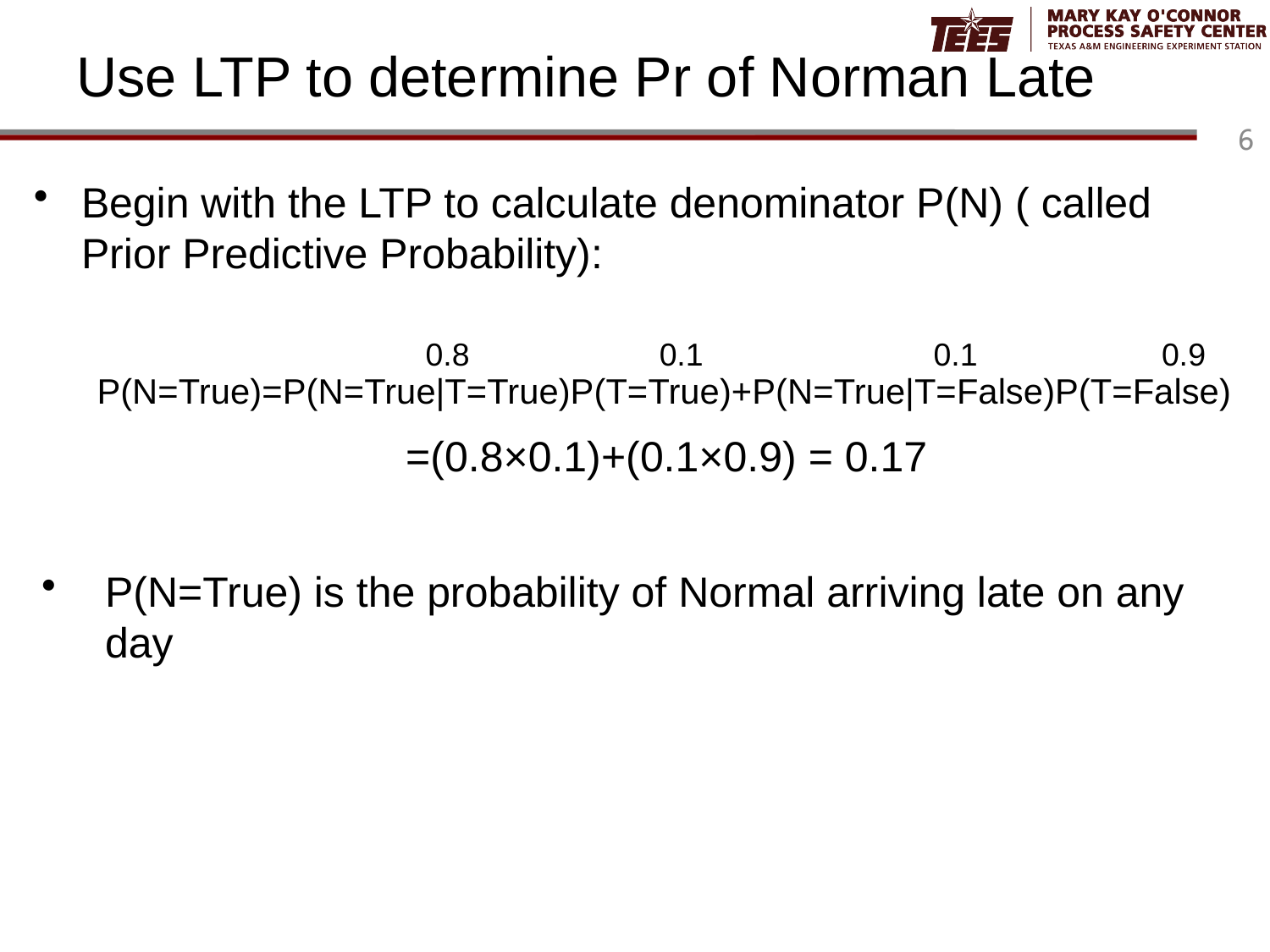

# Use LTP to determine Pr of Norman Late
Begin with the LTP to calculate denominator P(N) ( called Prior Predictive Probability):

     P(N=True)=P(N=True|T=True)P(T=True)+P(N=True|T=False)P(T=False)
=(0.8×0.1)+(0.1×0.9) = 0.17

P(N=True) is the probability of Normal arriving late on any day

0.9
0.8
0.1
0.1